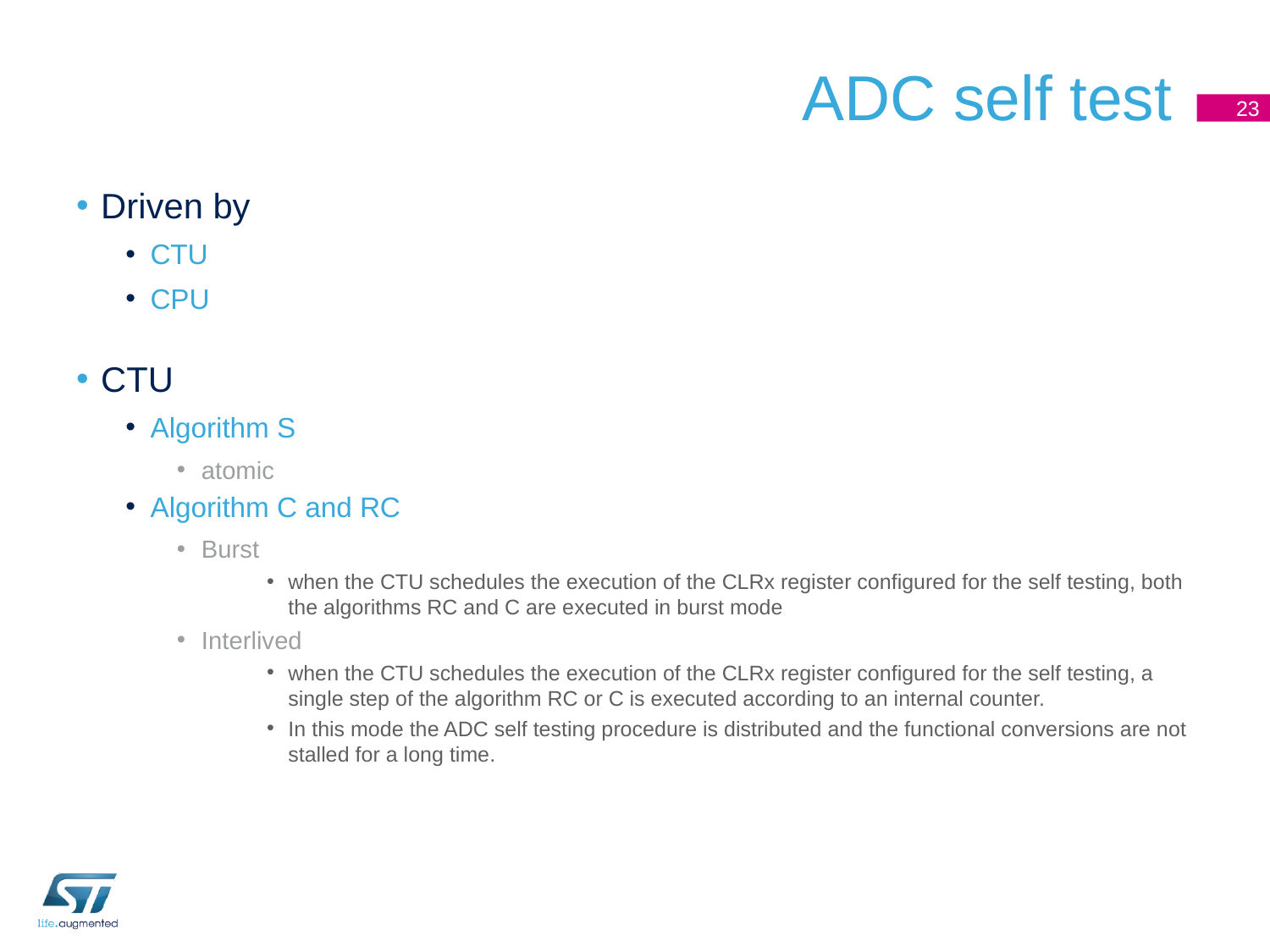

# ADC self test
23
Driven by
CTU
CPU
CTU
Algorithm S
atomic
Algorithm C and RC
Burst
when the CTU schedules the execution of the CLRx register configured for the self testing, both the algorithms RC and C are executed in burst mode
Interlived
when the CTU schedules the execution of the CLRx register configured for the self testing, a single step of the algorithm RC or C is executed according to an internal counter.
In this mode the ADC self testing procedure is distributed and the functional conversions are not stalled for a long time.